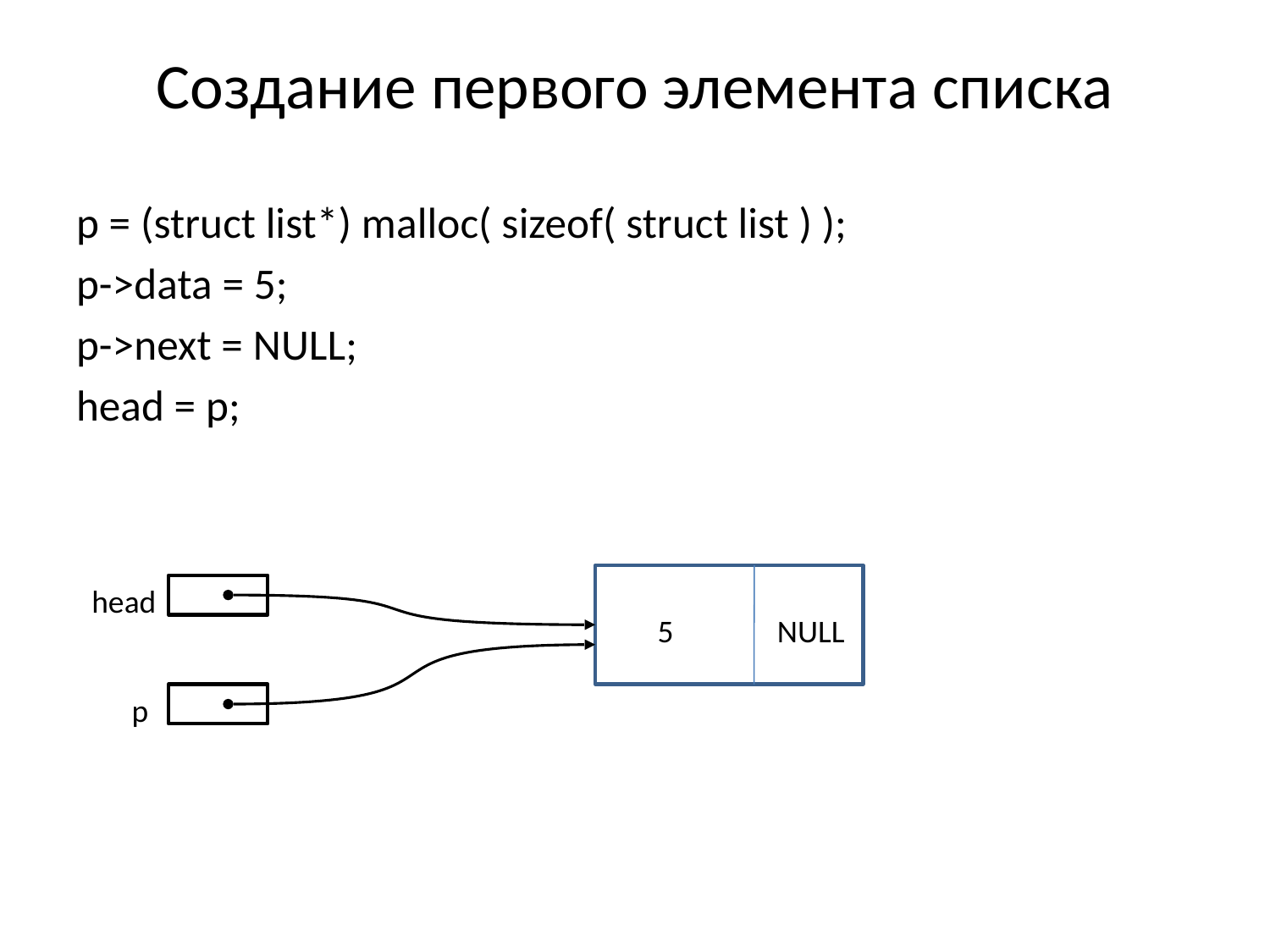

# Создание первого элемента списка
p = (struct list*) malloc( sizeof( struct list ) );
p->data = 5;
p->next = NULL;
head = p;

head

5
NULL
p